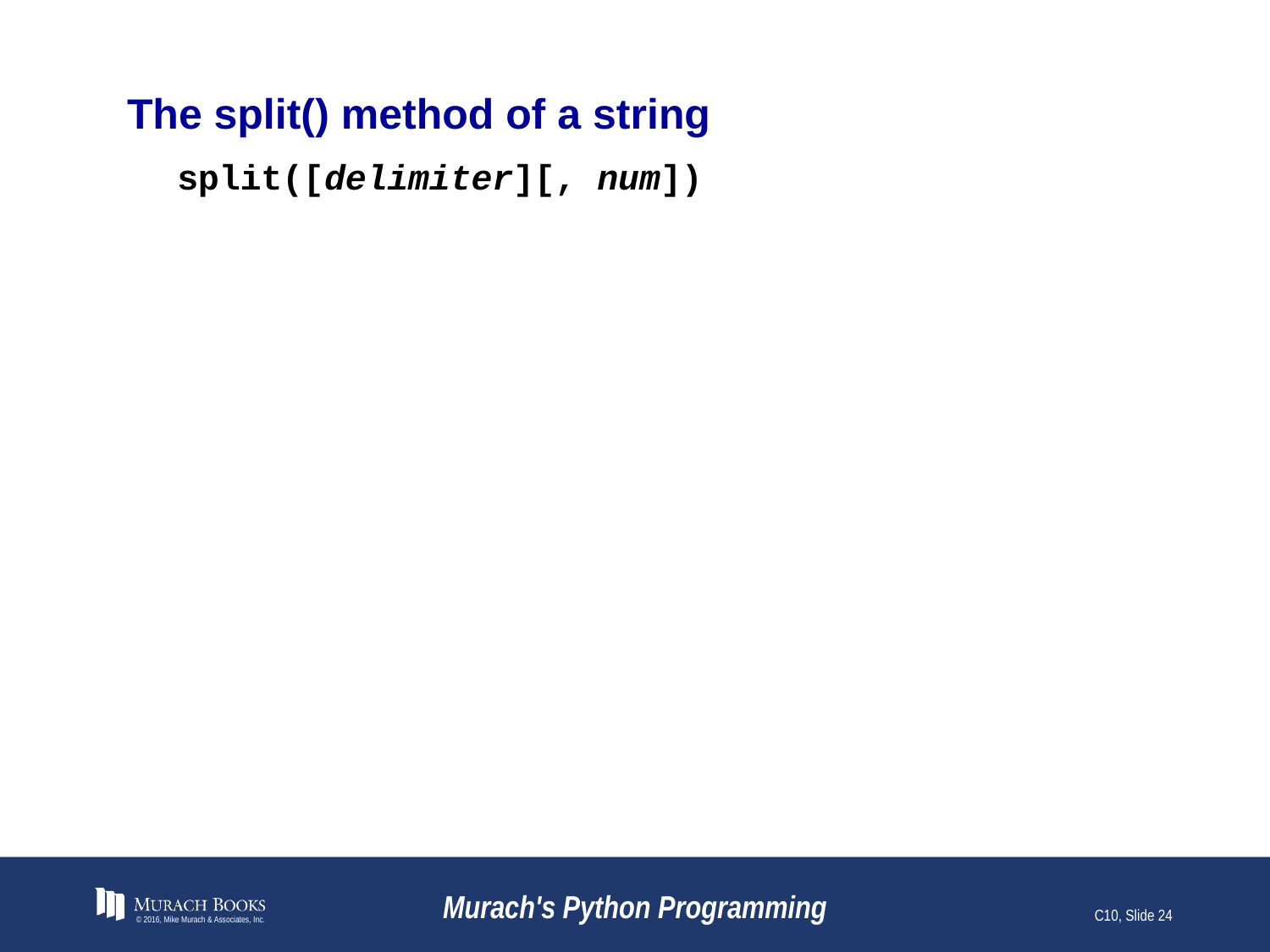

# The split() method of a string
split([delimiter][, num])

© 2016, Mike Murach & Associates, Inc.
Murach's Python Programming

C10, Slide 24